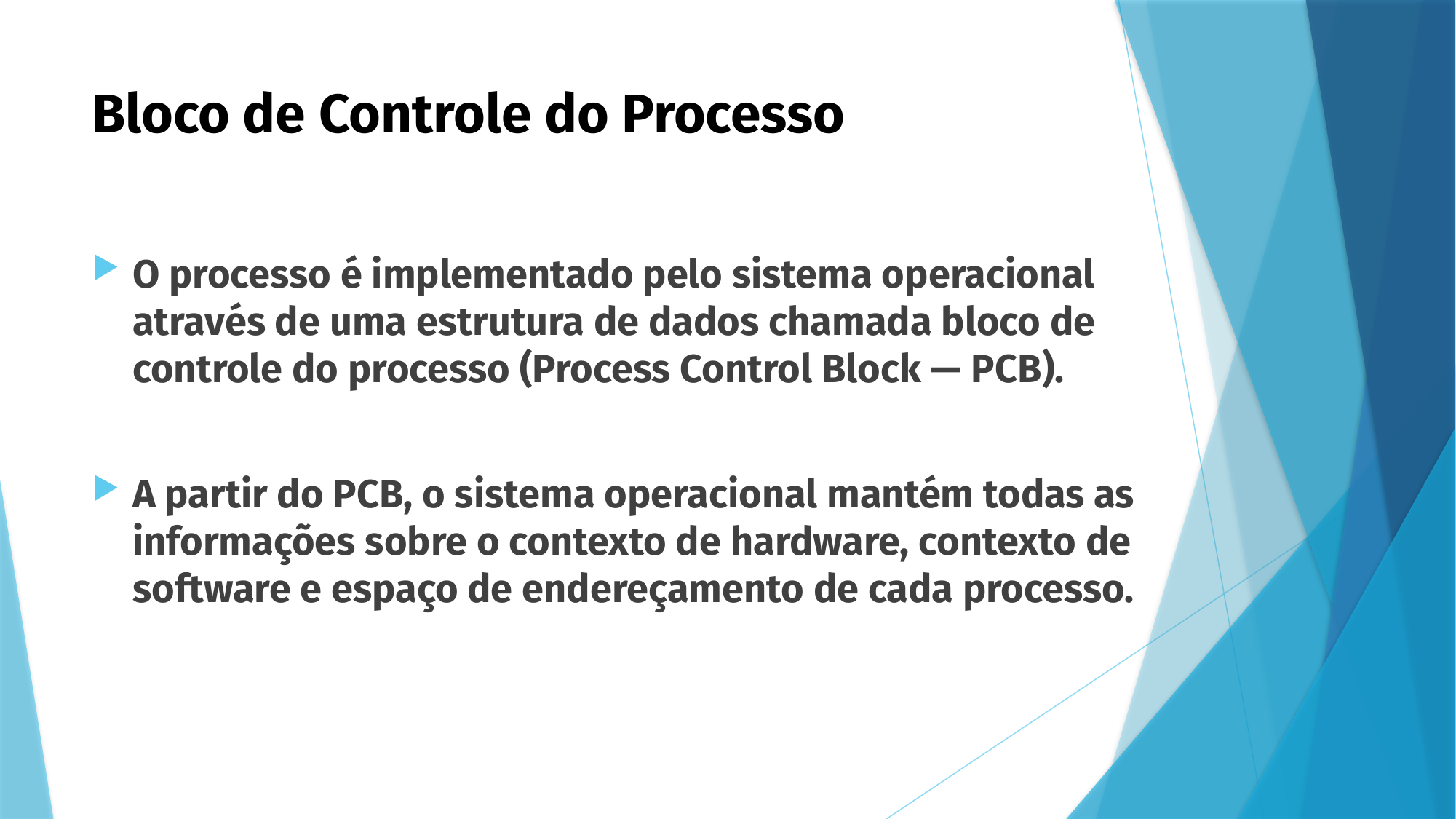

# Bloco de Controle do Processo
O processo é implementado pelo sistema operacional através de uma estrutura de dados chamada bloco de controle do processo (Process Control Block — PCB).

A partir do PCB, o sistema operacional mantém todas as informações sobre o contexto de hardware, contexto de software e espaço de endereçamento de cada processo.